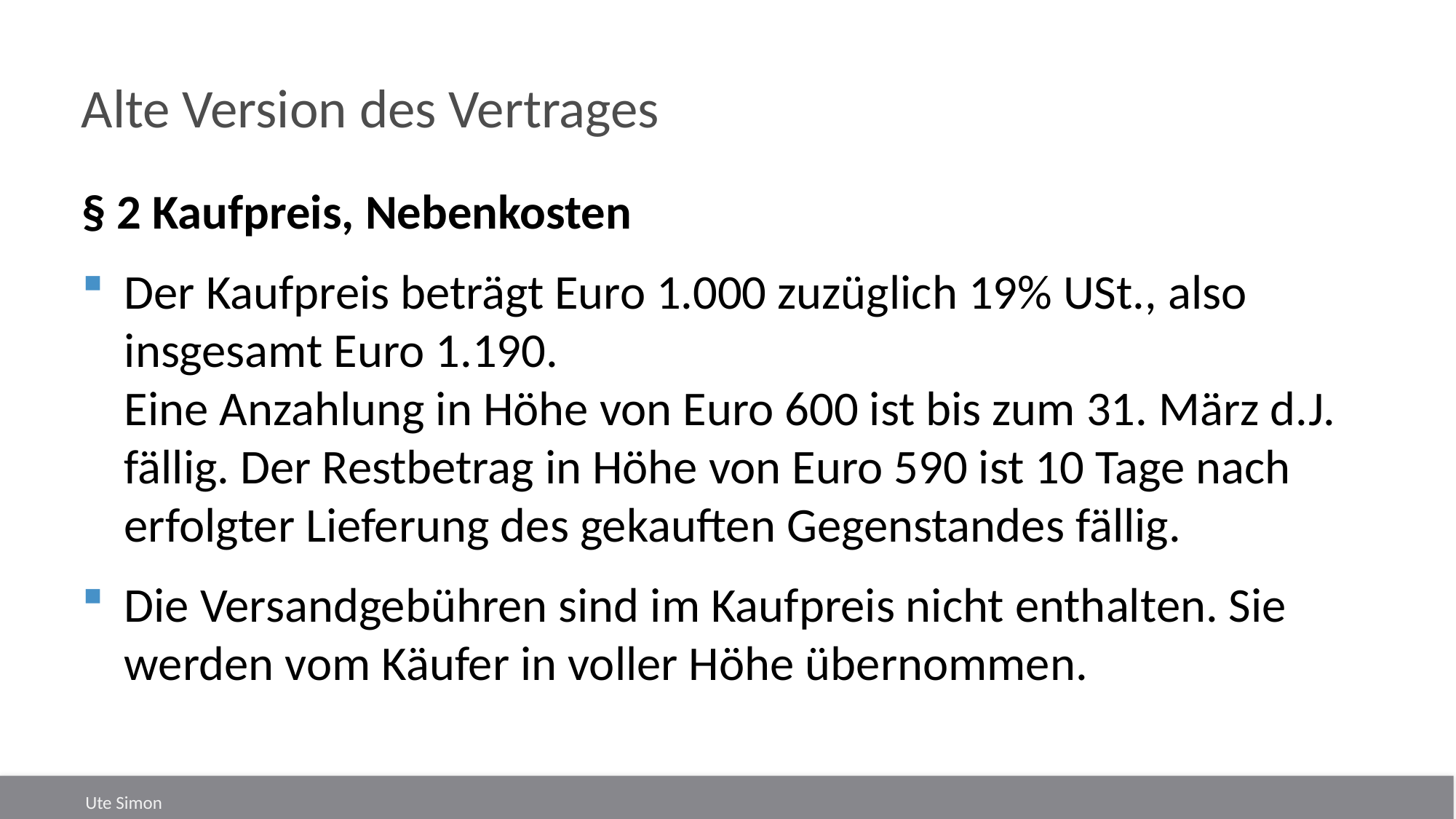

# Alte Version des Vertrages
§ 2 Kaufpreis, Nebenkosten
Der Kaufpreis beträgt Euro 1.000 zuzüglich 19% USt., also insgesamt Euro 1.190.
Eine Anzahlung in Höhe von Euro 600 ist bis zum 31. März d.J. fällig. Der Restbetrag in Höhe von Euro 590 ist 10 Tage nach erfolgter Lieferung des gekauften Gegenstandes fällig.
Die Versandgebühren sind im Kaufpreis nicht enthalten. Sie werden vom Käufer in voller Höhe übernommen.
Ute Simon